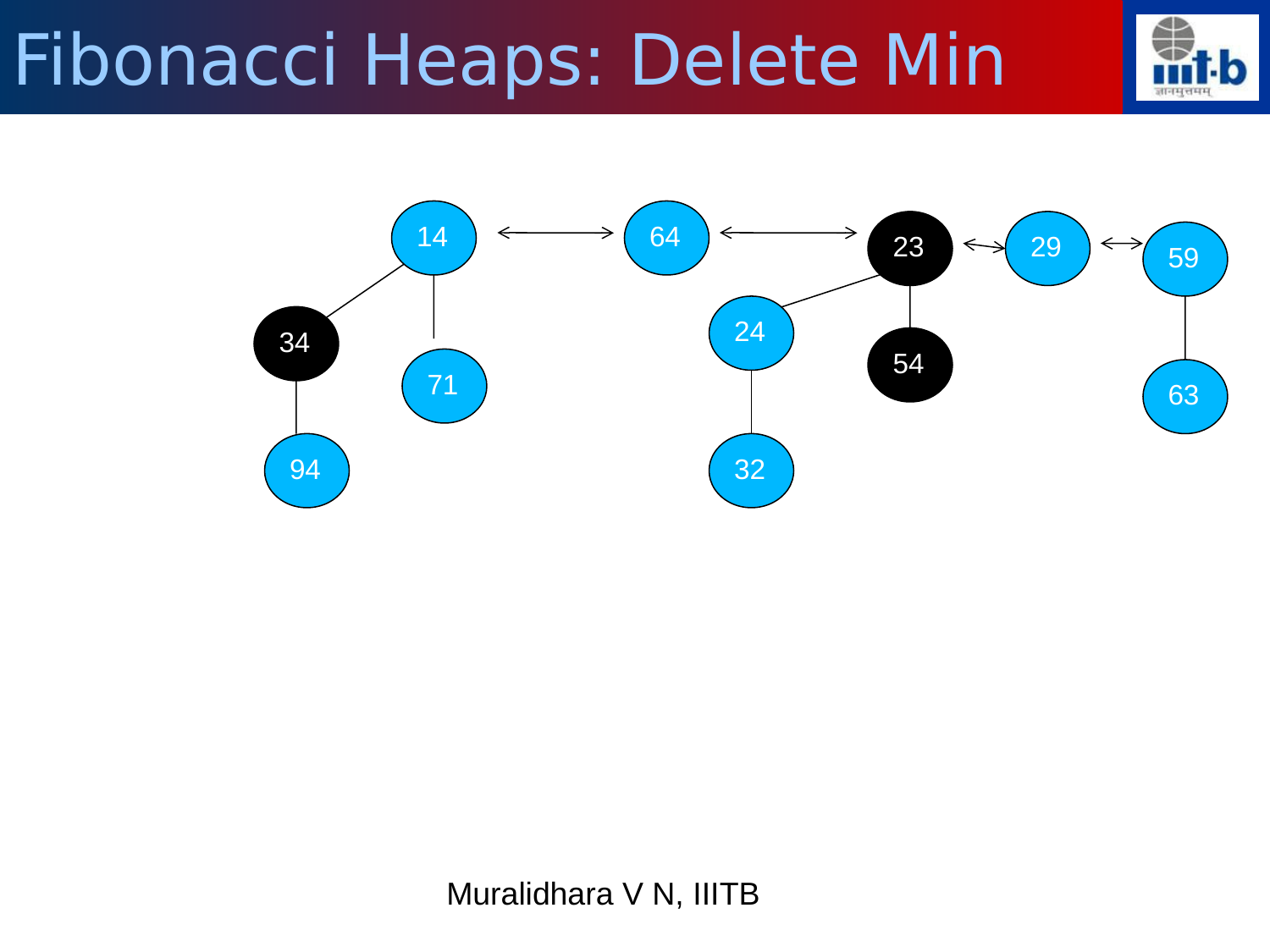

Fibonacci Heaps: Delete Min

14
64
23
29
59
24
34
54
71
63
94
32
Muralidhara V N, IIITB